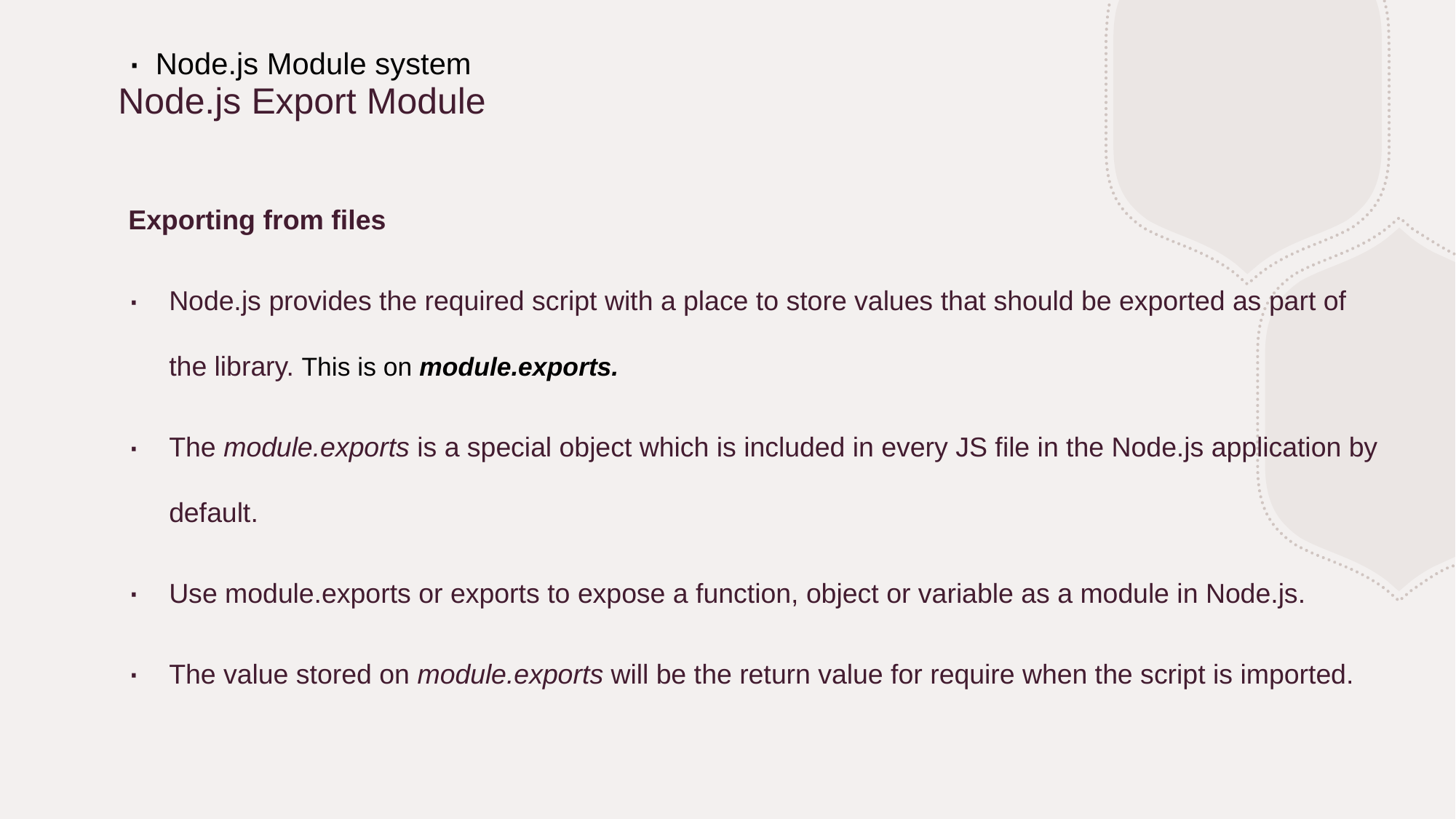

Node.js Module system
# Node.js Export Module
Exporting from files
Node.js provides the required script with a place to store values that should be exported as part of the library. This is on module.exports.
The module.exports is a special object which is included in every JS file in the Node.js application by default.
Use module.exports or exports to expose a function, object or variable as a module in Node.js.
The value stored on module.exports will be the return value for require when the script is imported.